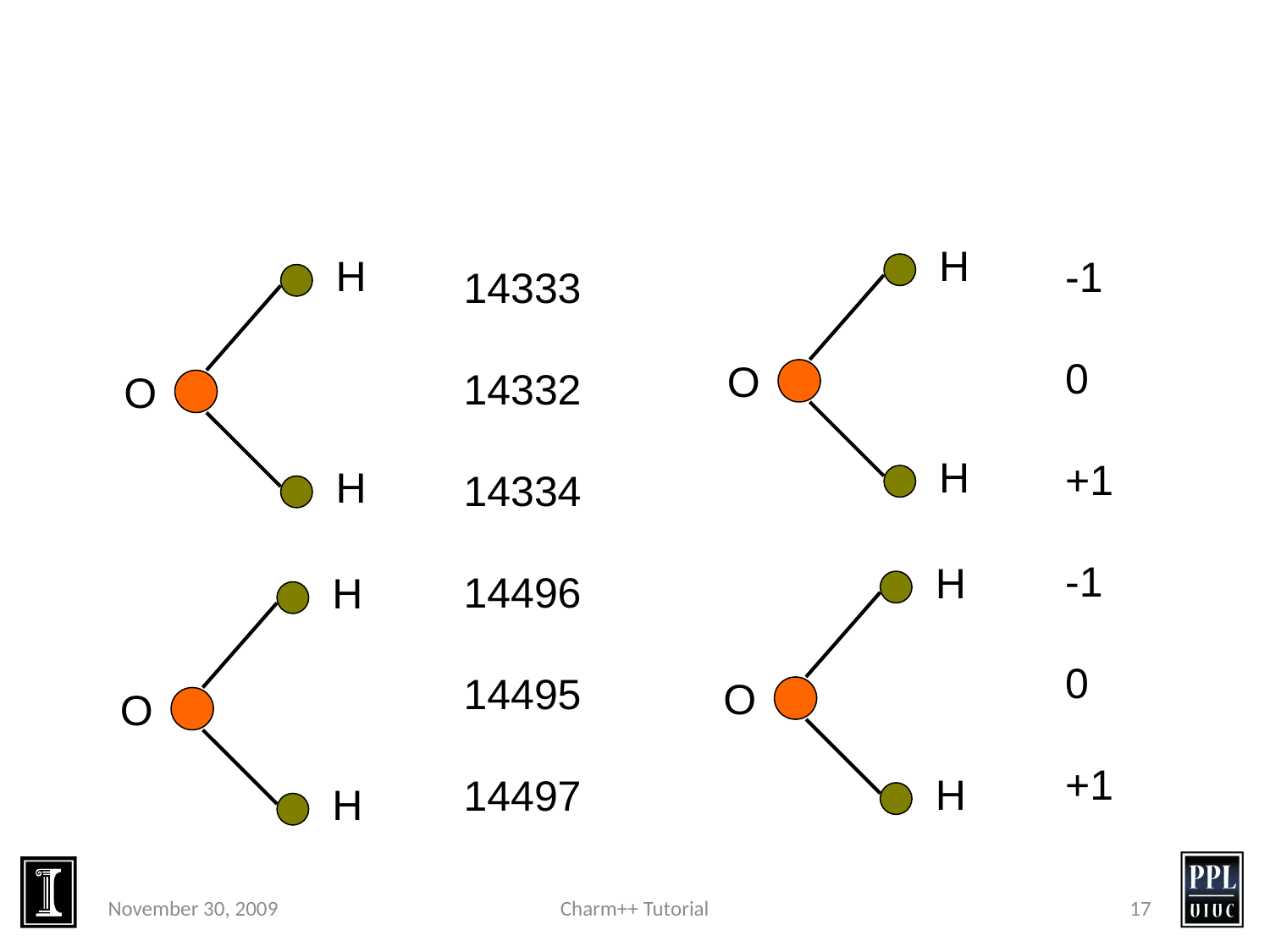

#
H
H
-1

0

+1

-1

0

+1

14333

14332

14334

14496

14495

14497

O
O

H
H

H
H

O
O

H
H

November 30, 2009
Charm++ Tutorial
17